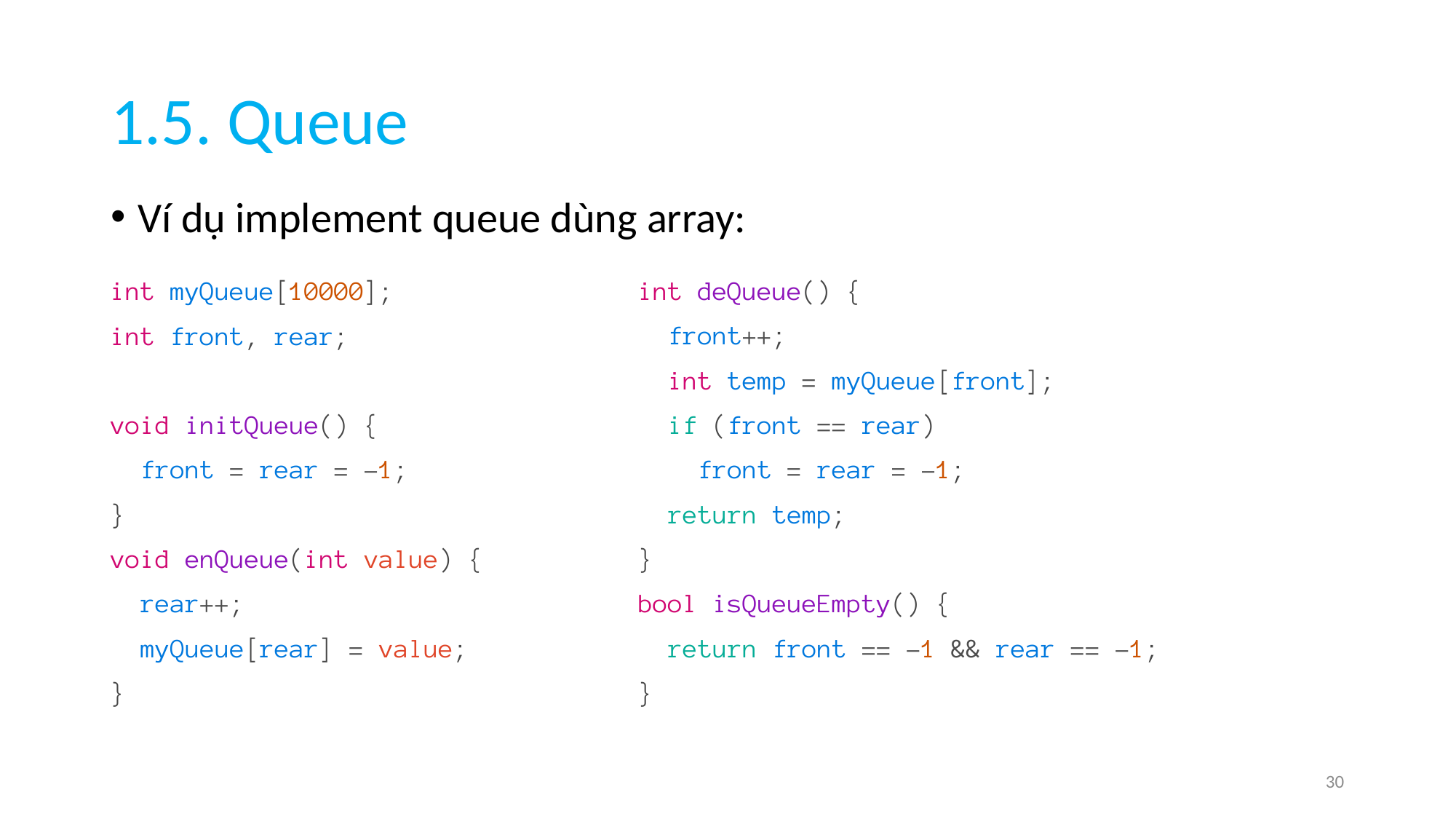

# 1.5. Queue
Ví dụ implement queue dùng array:
int myQueue[10000];
int front, rear;

void initQueue() {
  front = rear = -1;
}
void enQueue(int value) {
  rear++;
  myQueue[rear] = value;
}
int deQueue() {
  front++;
  int temp = myQueue[front];
  if (front == rear)
    front = rear = -1;
  return temp;
}
bool isQueueEmpty() {
  return front == -1 && rear == -1;
}
30